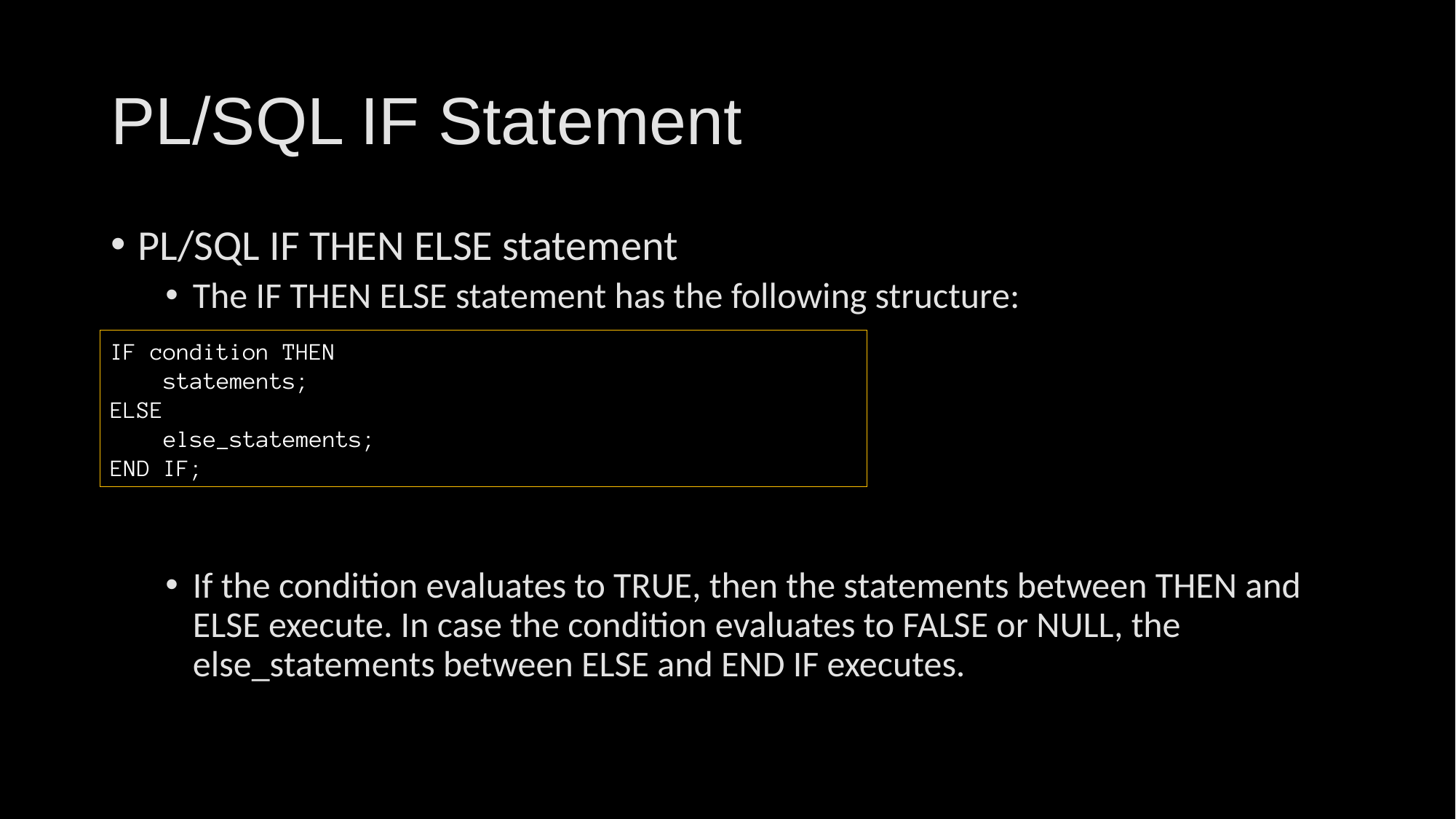

# PL/SQL IF Statement
PL/SQL IF THEN ELSE statement
The IF THEN ELSE statement has the following structure:

If the condition evaluates to TRUE, then the statements between THEN and ELSE execute. In case the condition evaluates to FALSE or NULL, the else_statements between ELSE and END IF executes.

IF condition THEN
    statements;
ELSE
    else_statements;
END IF;